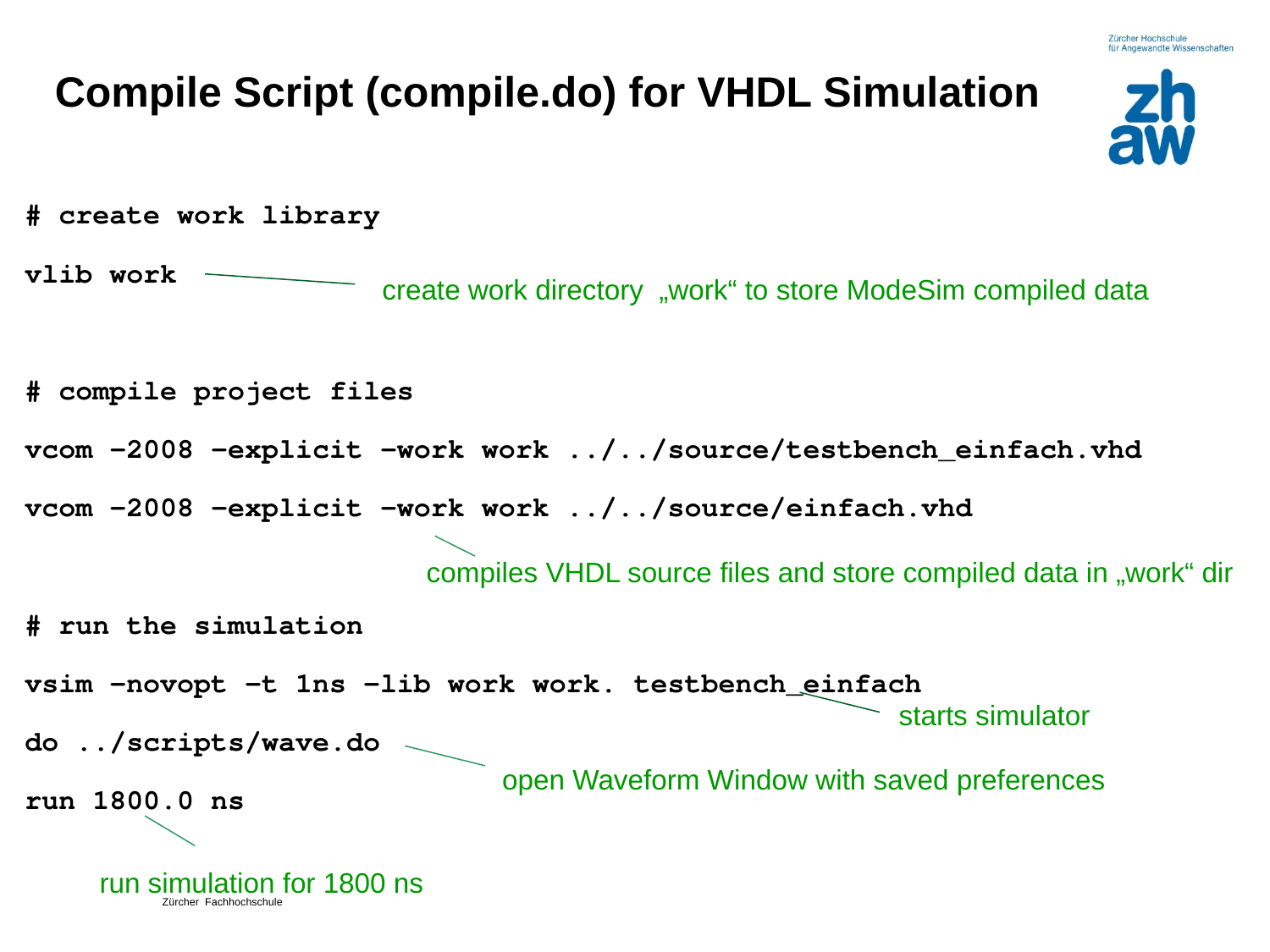

# Compile Script (compile.do) for VHDL Simulation
# create work library
vlib work

# compile project files
vcom -2008 -explicit -work work ../../source/testbench_einfach.vhd
vcom -2008 -explicit -work work ../../source/einfach.vhd

# run the simulation
vsim -novopt -t 1ns -lib work work. testbench_einfach
do ../scripts/wave.do
run 1800.0 ns
create work directory  „work“ to store ModeSim compiled data

compiles VHDL source files and store compiled data in „work“ dir
starts simulator

open Waveform Window with saved preferences

run simulation for 1800 ns